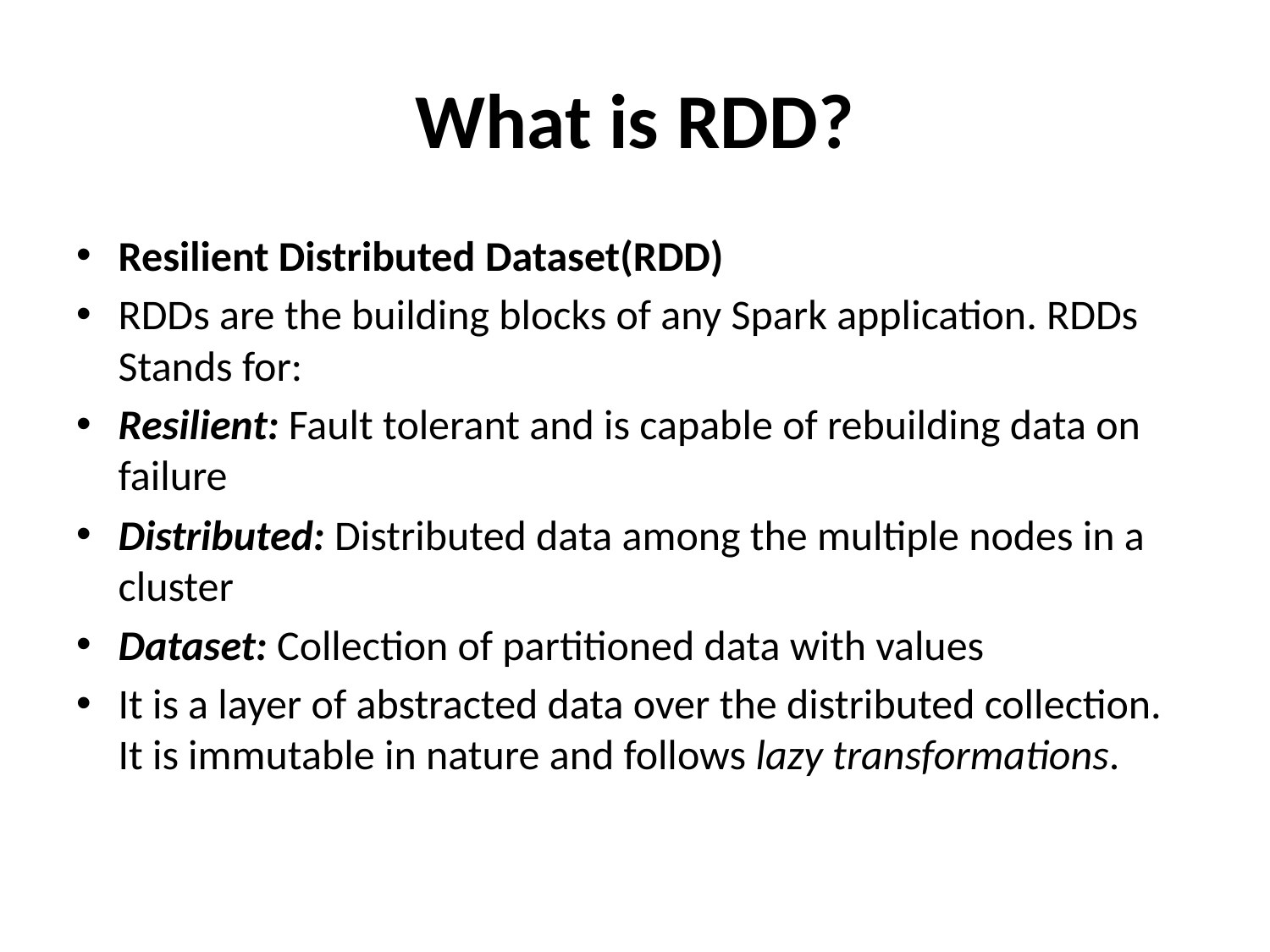

# What is RDD?
Resilient Distributed Dataset(RDD)
RDDs are the building blocks of any Spark application. RDDs Stands for:
Resilient: Fault tolerant and is capable of rebuilding data on failure
Distributed: Distributed data among the multiple nodes in a cluster
Dataset: Collection of partitioned data with values
It is a layer of abstracted data over the distributed collection. It is immutable in nature and follows lazy transformations.